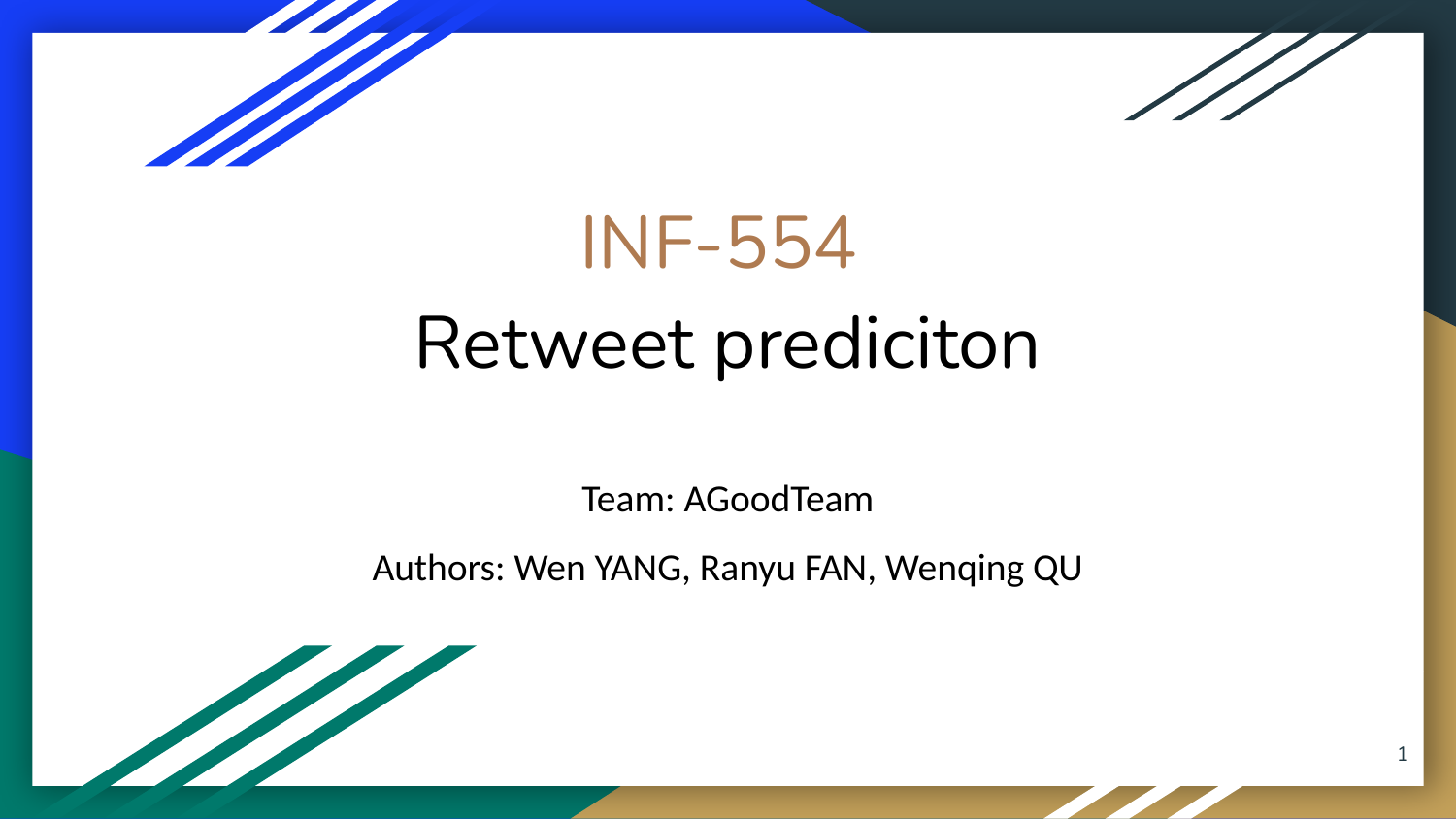

# INF-554
Retweet prediciton
Team: AGoodTeam

Authors: Wen YANG, Ranyu FAN, Wenqing QU
1